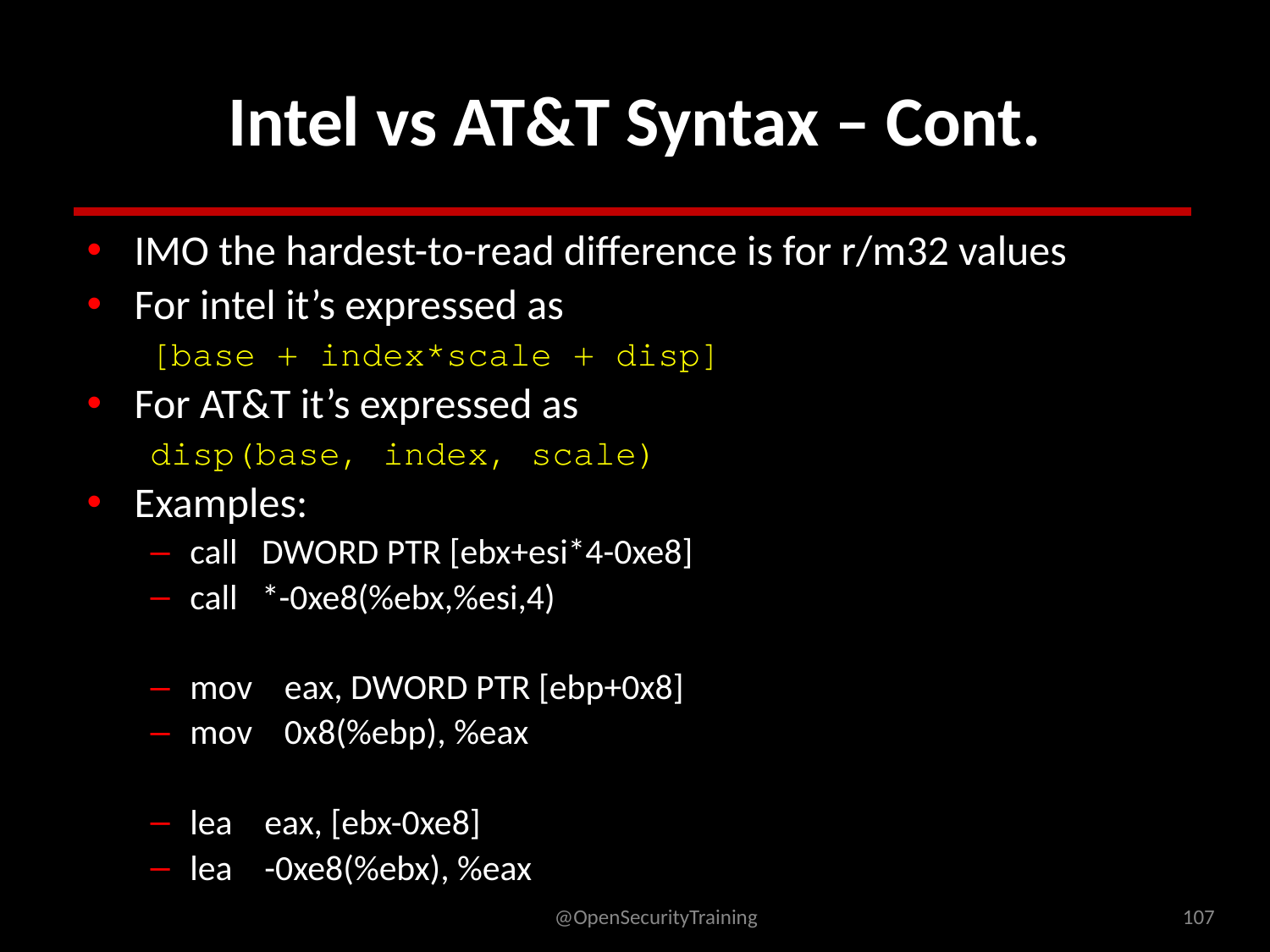

# Intel vs AT&T Syntax – Cont.
IMO the hardest-to-read difference is for r/m32 values
For intel it’s expressed as
[base + index*scale + disp]
For AT&T it’s expressed as
disp(base, index, scale)
Examples:
call   DWORD PTR [ebx+esi*4-0xe8]
call   *-0xe8(%ebx,%esi,4)

mov    eax, DWORD PTR [ebp+0x8]
mov    0x8(%ebp), %eax

lea    eax, [ebx-0xe8]
lea    -0xe8(%ebx), %eax